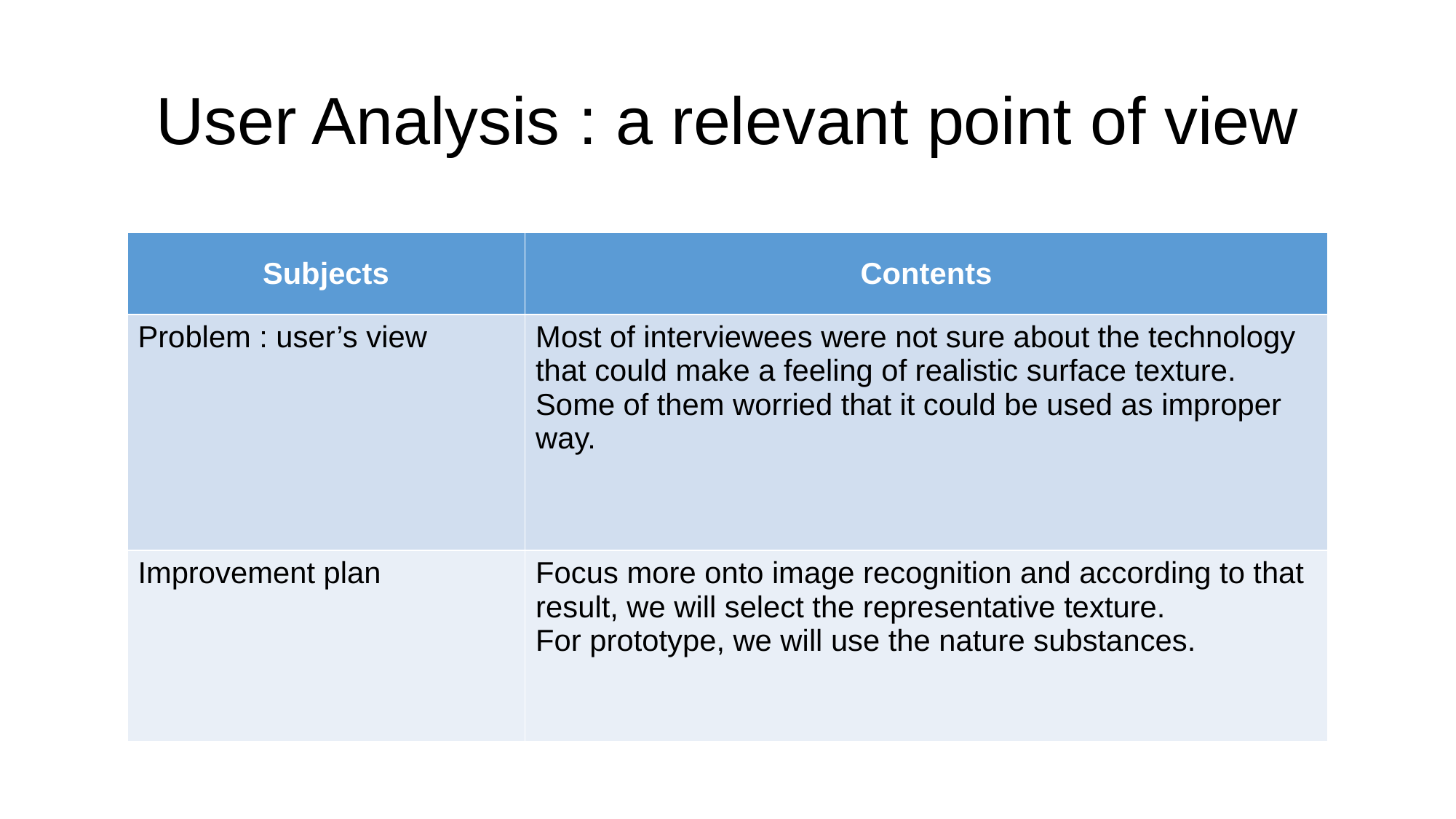

# User Analysis : a relevant point of view
| Subjects | Contents |
| --- | --- |
| Problem : user’s view | Most of interviewees were not sure about the technology that could make a feeling of realistic surface texture. Some of them worried that it could be used as improper way. |
| Improvement plan | Focus more onto image recognition and according to that result, we will select the representative texture. For prototype, we will use the nature substances. |